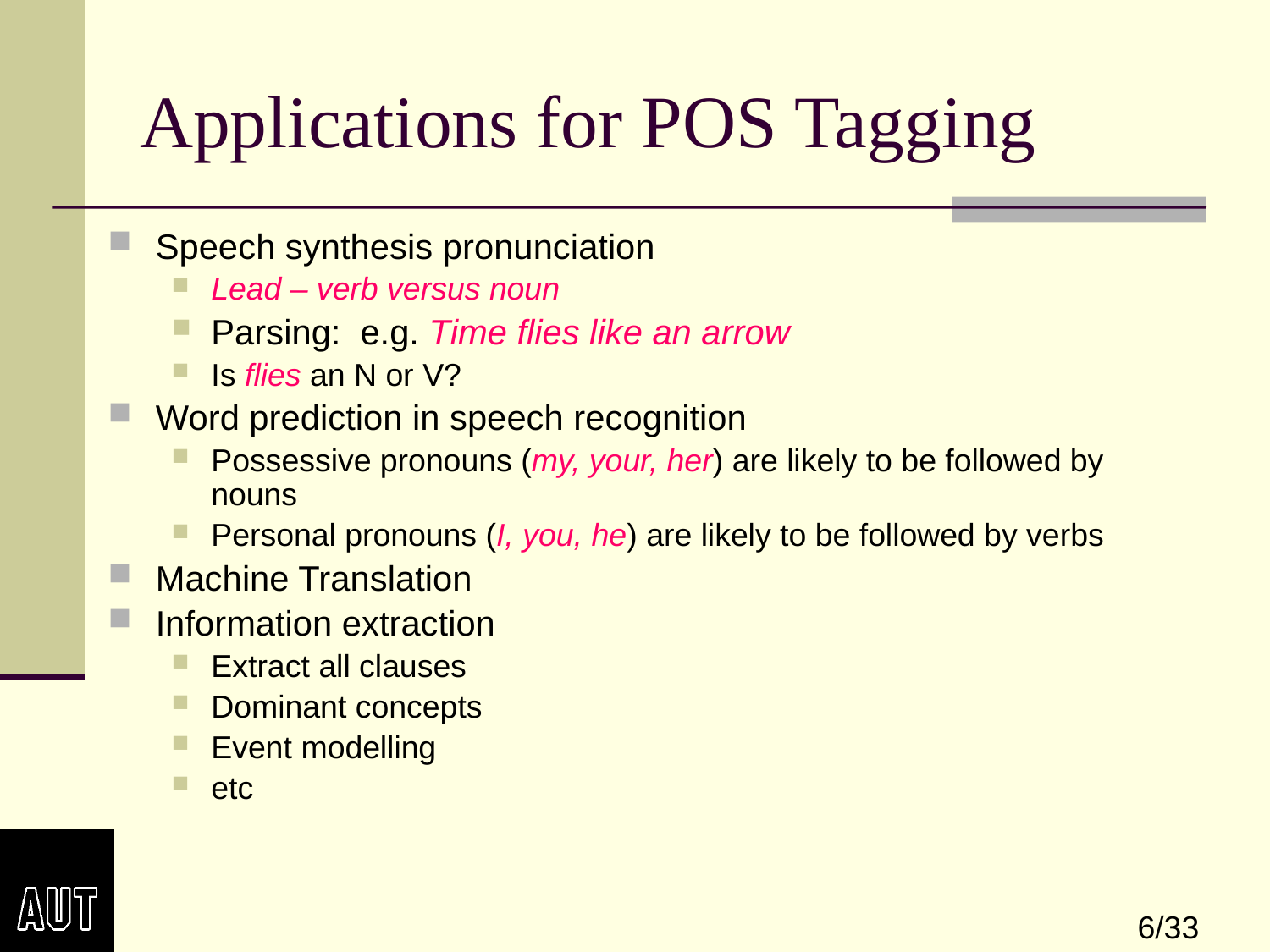

# Applications for POS Tagging
Speech synthesis pronunciation
Lead – verb versus noun
Parsing:  e.g. Time flies like an arrow
Is flies an N or V?
Word prediction in speech recognition
Possessive pronouns (my, your, her) are likely to be followed by nouns
Personal pronouns (I, you, he) are likely to be followed by verbs
Machine Translation
Information extraction
Extract all clauses
Dominant concepts
Event modelling
etc